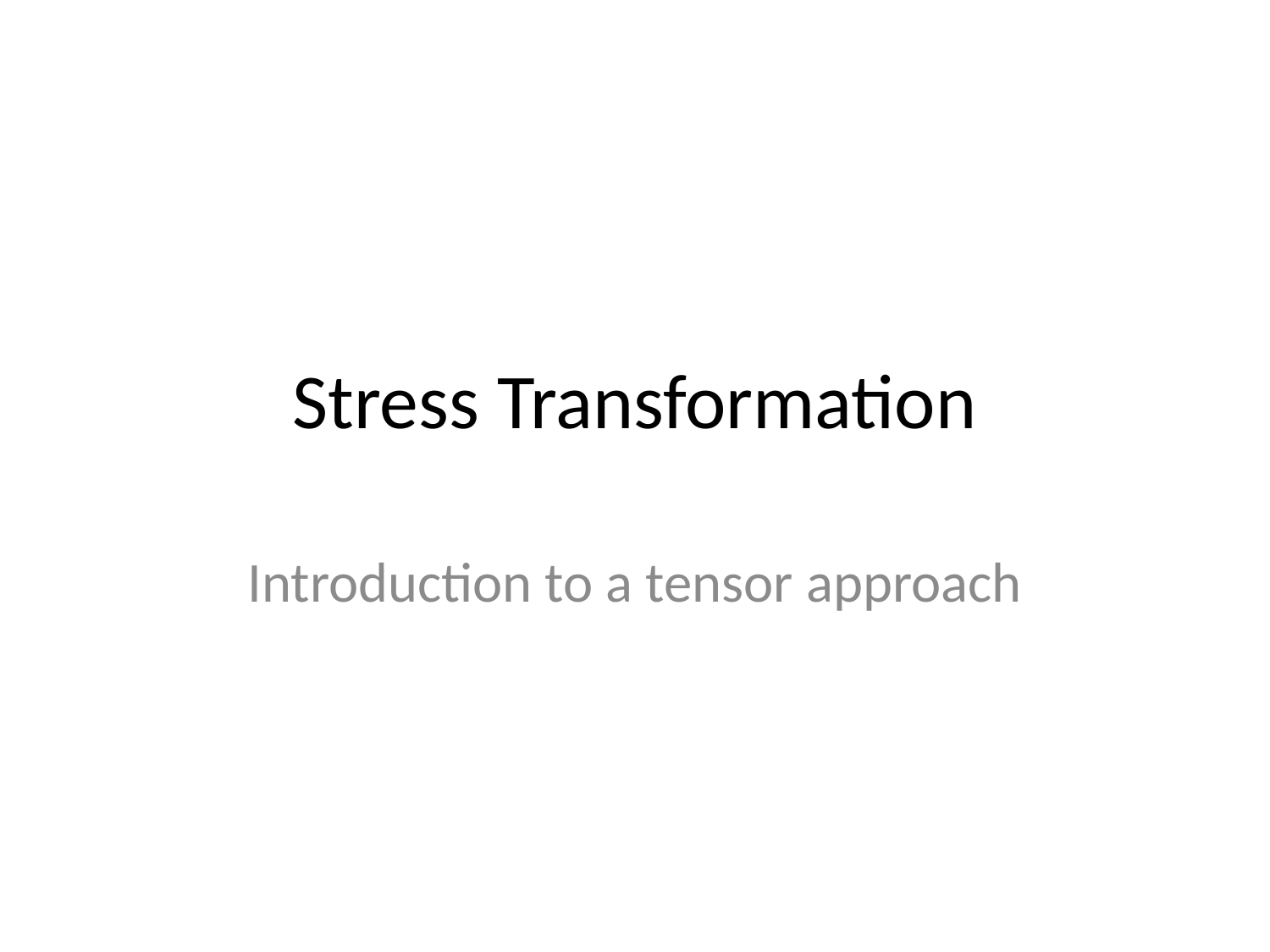

# Stress Transformation
Introduction to a tensor approach